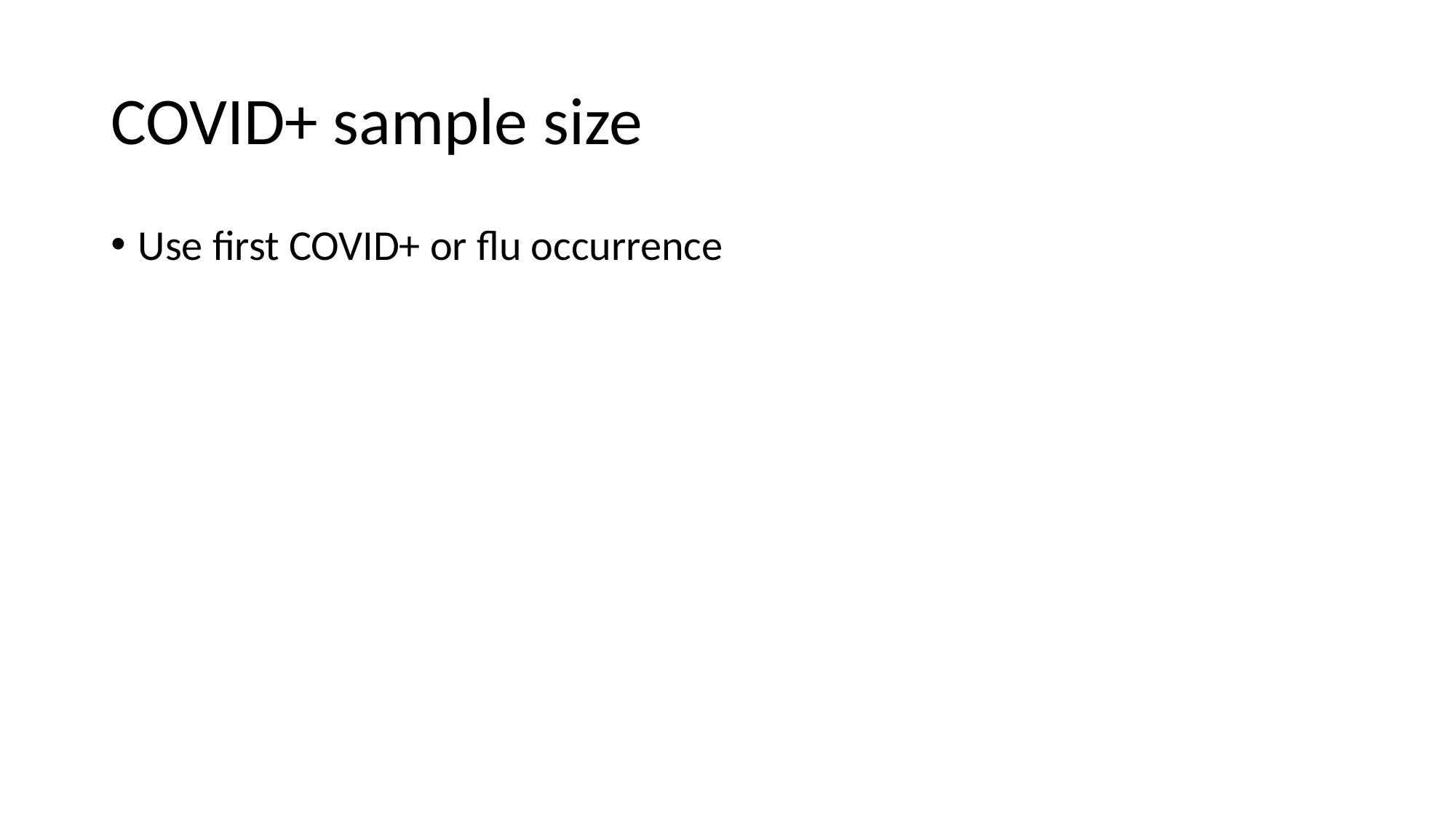

# COVID+ sample size
Use first COVID+ or flu occurrence